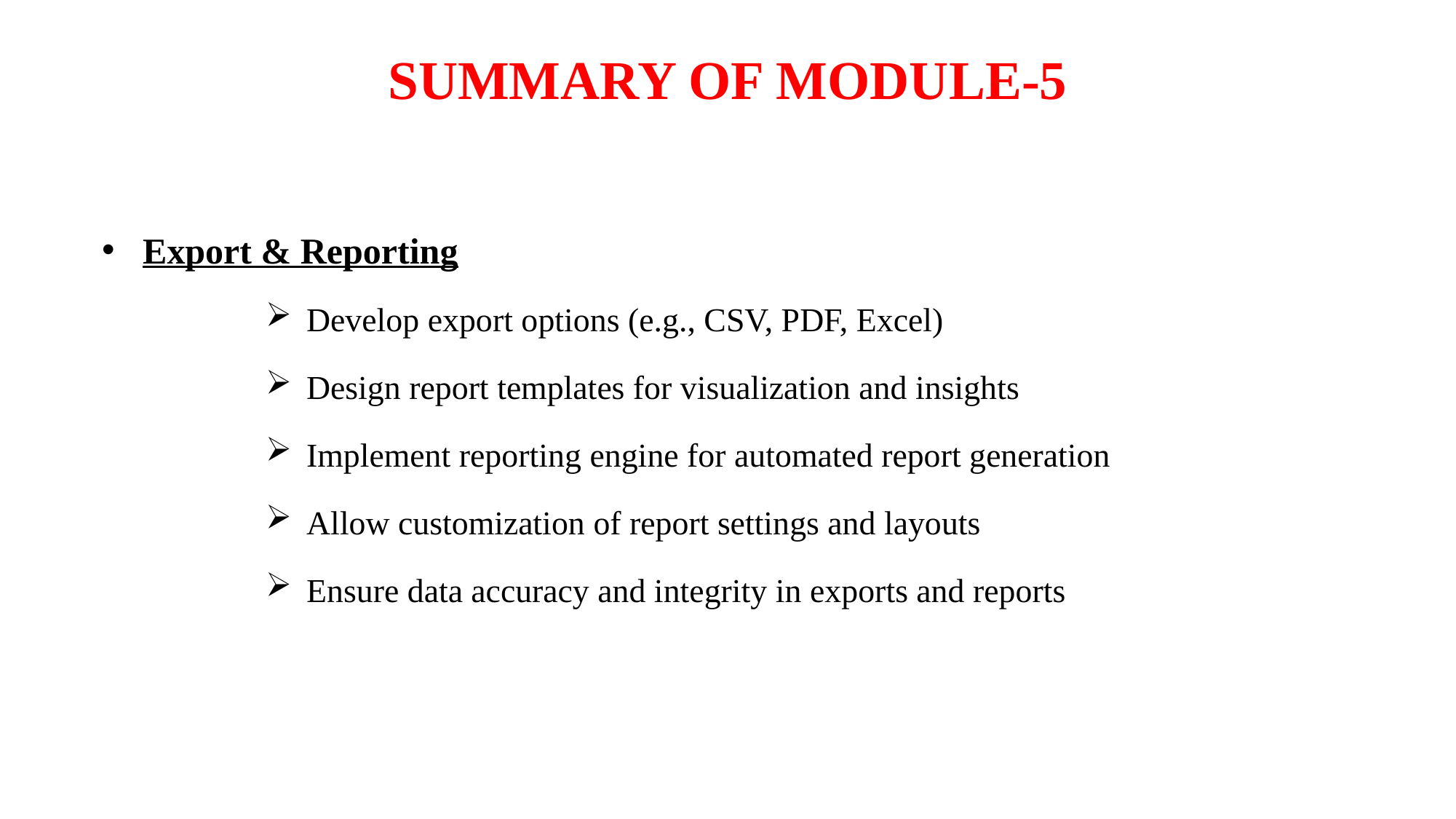

# SUMMARY OF MODULE-5
Export & Reporting
Develop export options (e.g., CSV, PDF, Excel)
Design report templates for visualization and insights
Implement reporting engine for automated report generation
Allow customization of report settings and layouts
Ensure data accuracy and integrity in exports and reports

14